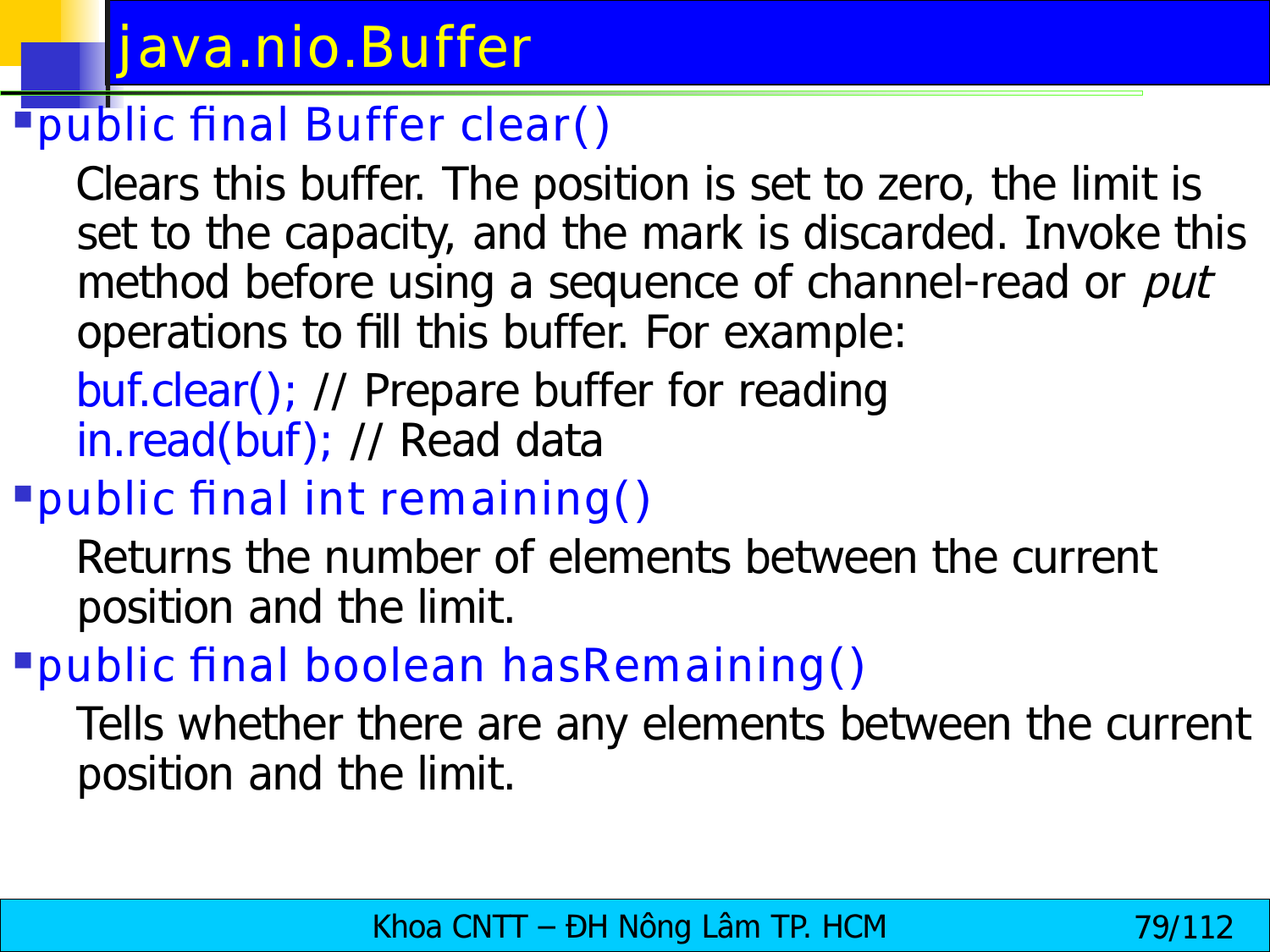

# java.nio.Buffer
public final Buffer clear()
Clears this buffer. The position is set to zero, the limit is set to the capacity, and the mark is discarded. Invoke this method before using a sequence of channel-read or put operations to fill this buffer. For example:
buf.clear(); // Prepare buffer for reading
in.read(buf); // Read data
public final int remaining()
Returns the number of elements between the current position and the limit.
public final boolean hasRemaining()
Tells whether there are any elements between the current position and the limit.